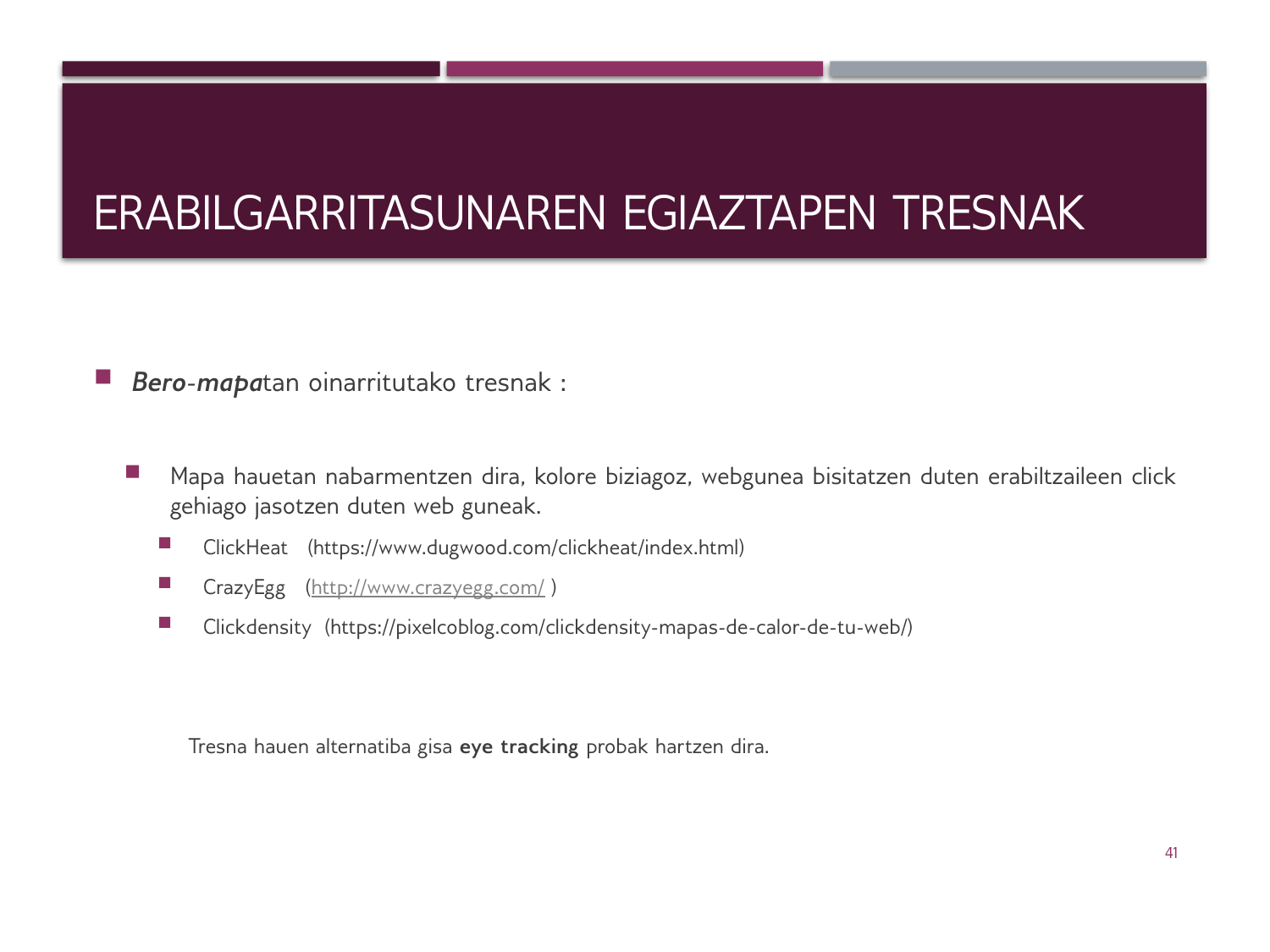

# Erabilgarritasunaren egiaztapen tresnak

Bero-mapatan oinarritutako tresnak :

Mapa hauetan nabarmentzen dira, kolore biziagoz, webgunea bisitatzen duten erabiltzaileen click gehiago jasotzen duten web guneak.
ClickHeat   (https://www.dugwood.com/clickheat/index.html)
CrazyEgg   (http://www.crazyegg.com/ )
Clickdensity  (https://pixelcoblog.com/clickdensity-mapas-de-calor-de-tu-web/)

Tresna hauen alternatiba gisa eye tracking probak hartzen dira.

41